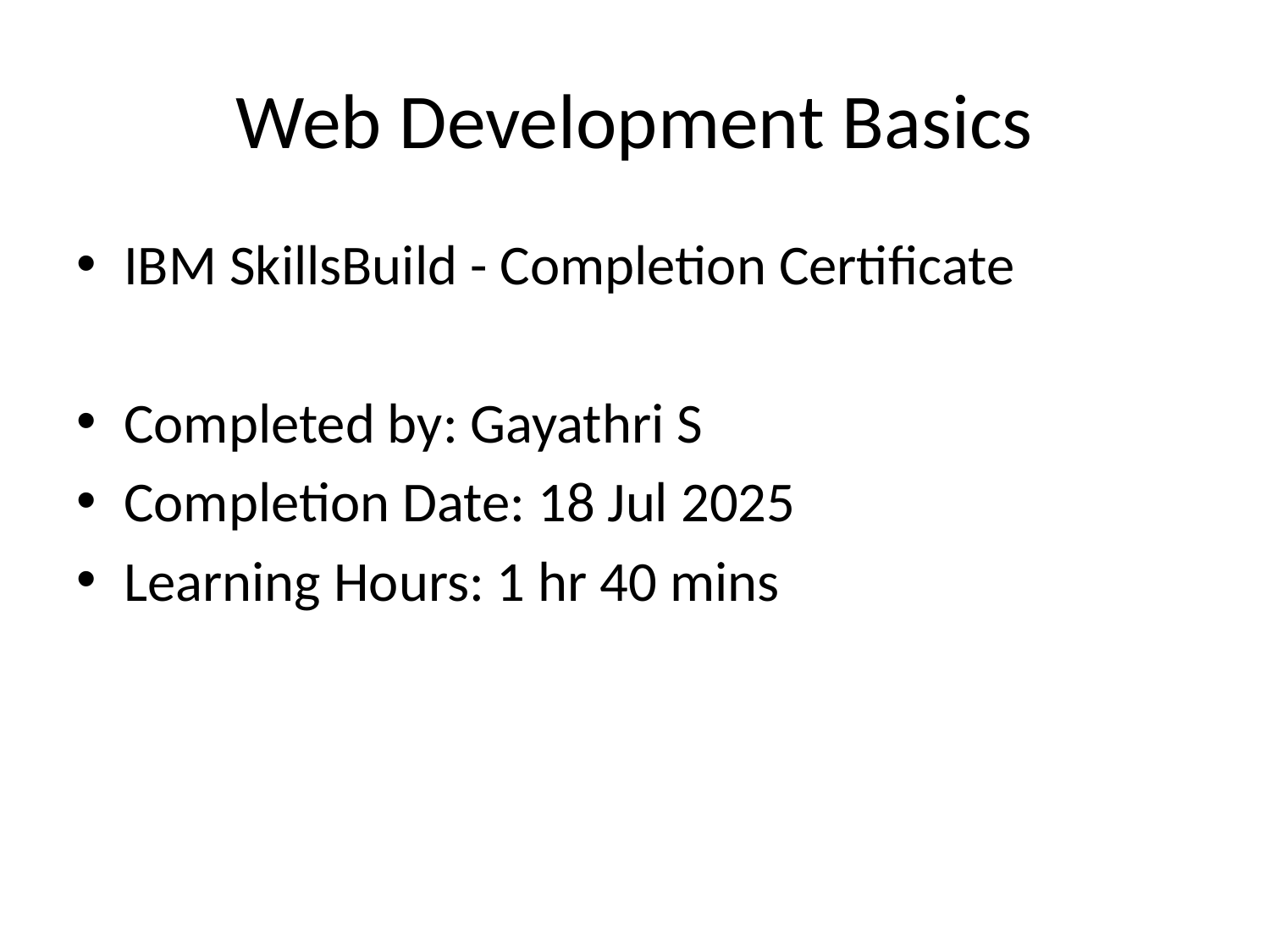

# Web Development Basics
IBM SkillsBuild - Completion Certificate

Completed by: Gayathri S
Completion Date: 18 Jul 2025
Learning Hours: 1 hr 40 mins